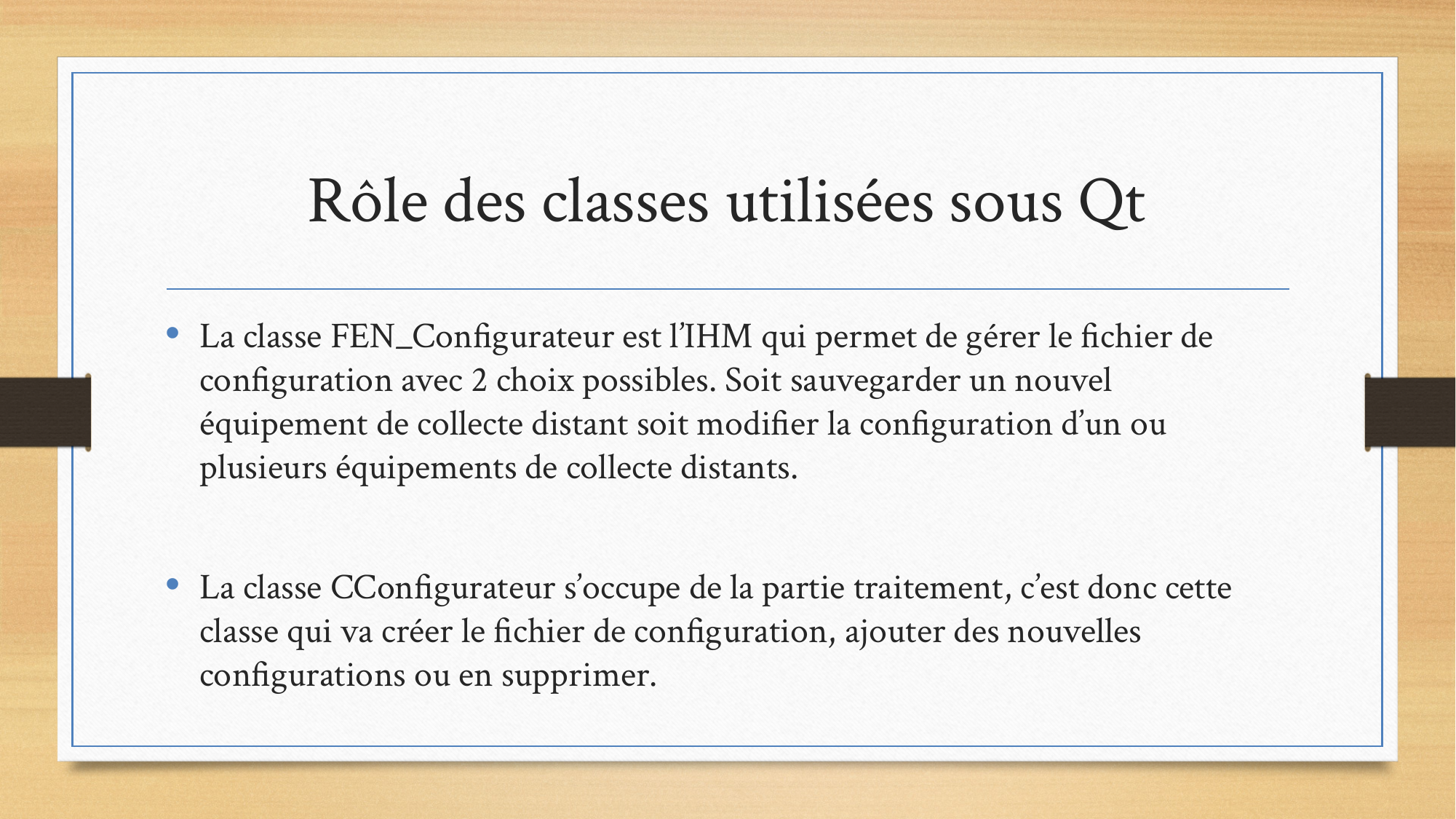

# Rôle des classes utilisées sous Qt
La classe FEN_Configurateur est l’IHM qui permet de gérer le fichier de configuration avec 2 choix possibles. Soit sauvegarder un nouvel équipement de collecte distant soit modifier la configuration d’un ou plusieurs équipements de collecte distants.

La classe CConfigurateur s’occupe de la partie traitement, c’est donc cette classe qui va créer le fichier de configuration, ajouter des nouvelles configurations ou en supprimer.